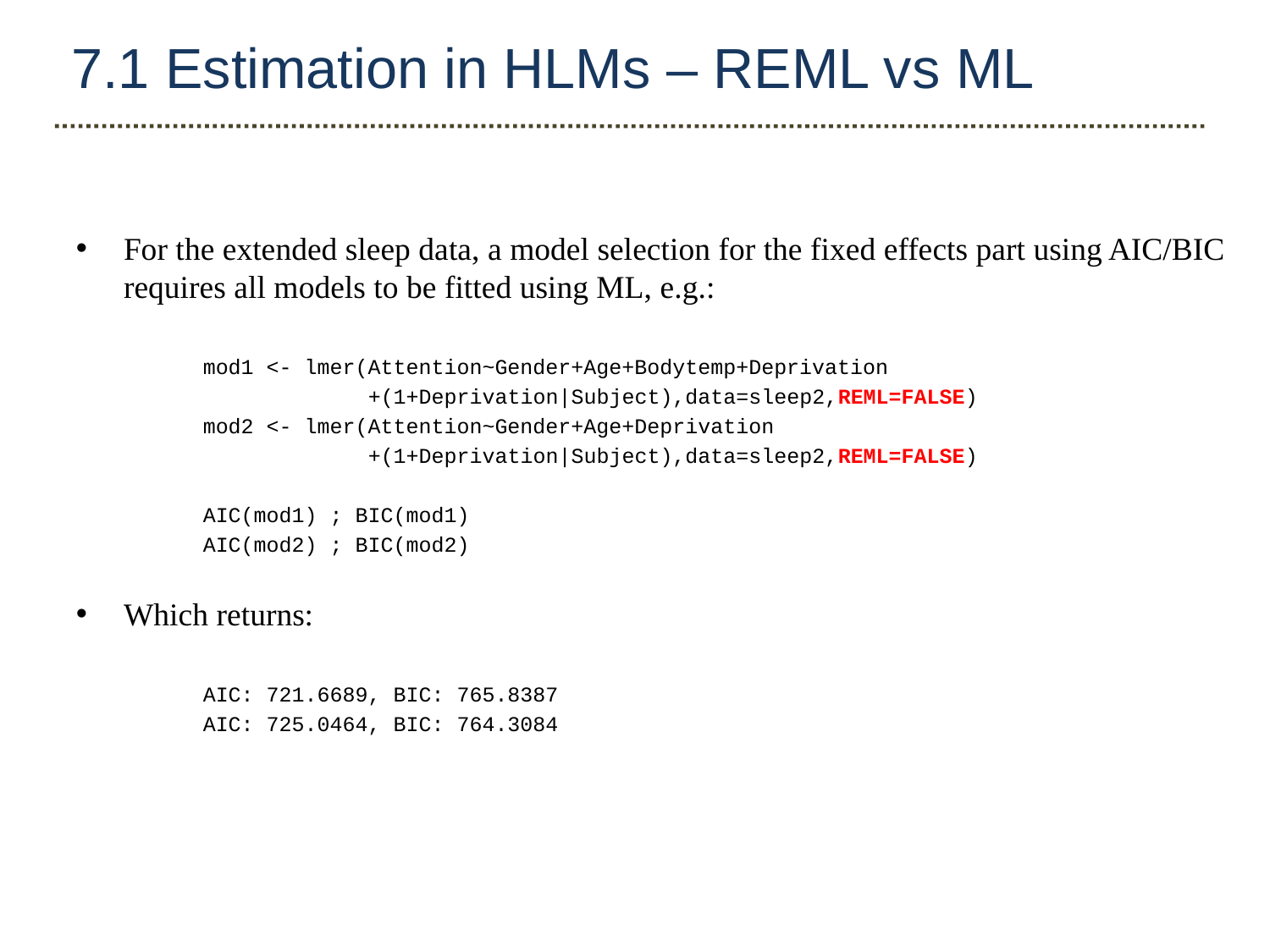

7.1 Estimation in HLMs – REML vs ML

For the extended sleep data, a model selection for the fixed effects part using AIC/BIC requires all models to be fitted using ML, e.g.:

	mod1 <- lmer(Attention~Gender+Age+Bodytemp+Deprivation
	             +(1+Deprivation|Subject),data=sleep2,REML=FALSE)
	mod2 <- lmer(Attention~Gender+Age+Deprivation
	             +(1+Deprivation|Subject),data=sleep2,REML=FALSE)

	AIC(mod1) ; BIC(mod1)
	AIC(mod2) ; BIC(mod2)

Which returns:

	AIC: 721.6689, BIC: 765.8387
	AIC: 725.0464, BIC: 764.3084